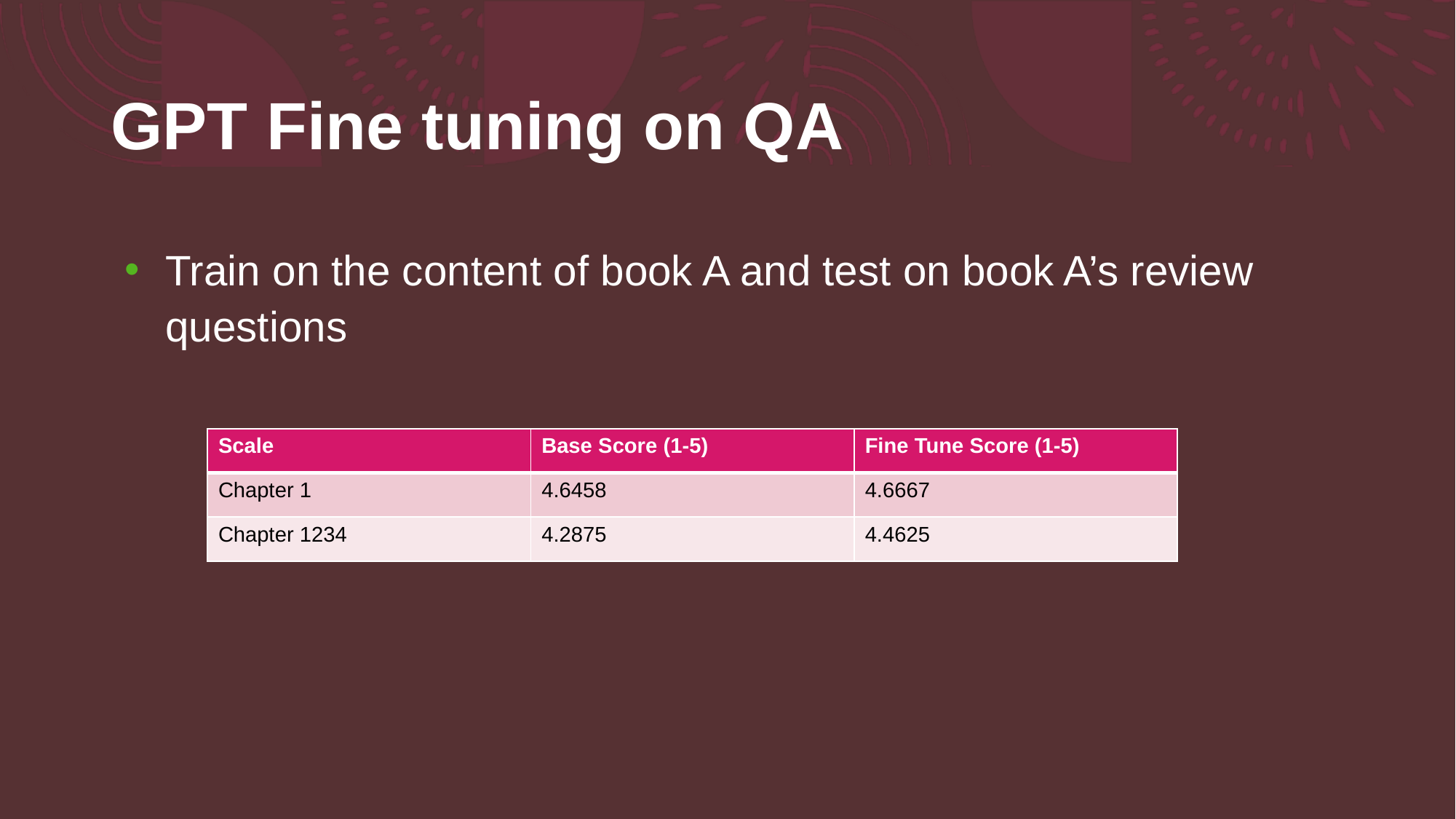

# GPT Fine tuning on QA
Train on the content of book A and test on book A’s review questions
| Scale | Base Score (1-5) | Fine Tune Score (1-5) |
| --- | --- | --- |
| Chapter 1 | 4.6458 | 4.6667 |
| Chapter 1234 | 4.2875 | 4.4625 |